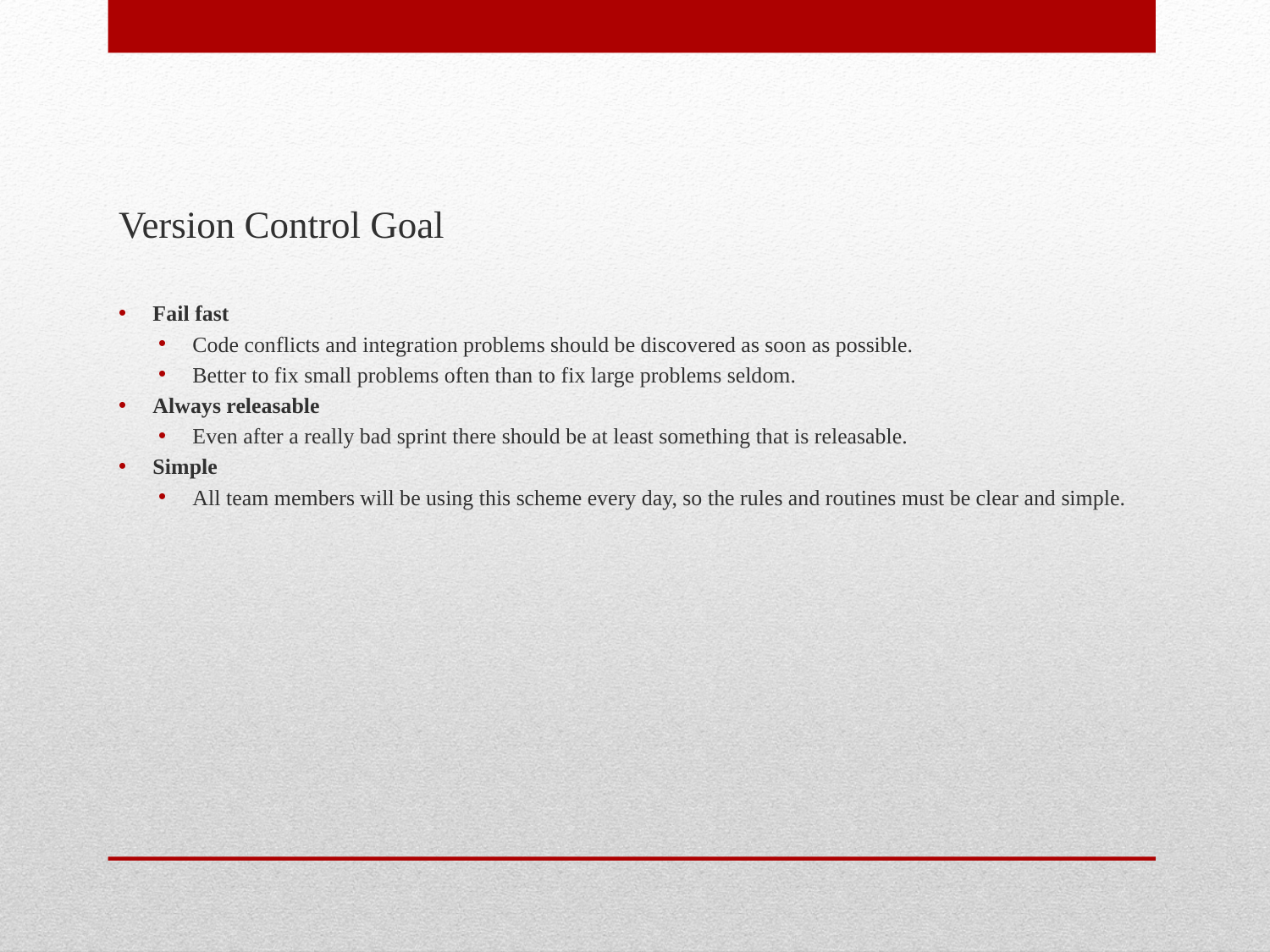

Version Control Goal

Fail fast
Code conflicts and integration problems should be discovered as soon as possible.
Better to fix small problems often than to fix large problems seldom.
Always releasable
Even after a really bad sprint there should be at least something that is releasable.
Simple
All team members will be using this scheme every day, so the rules and routines must be clear and simple.

#